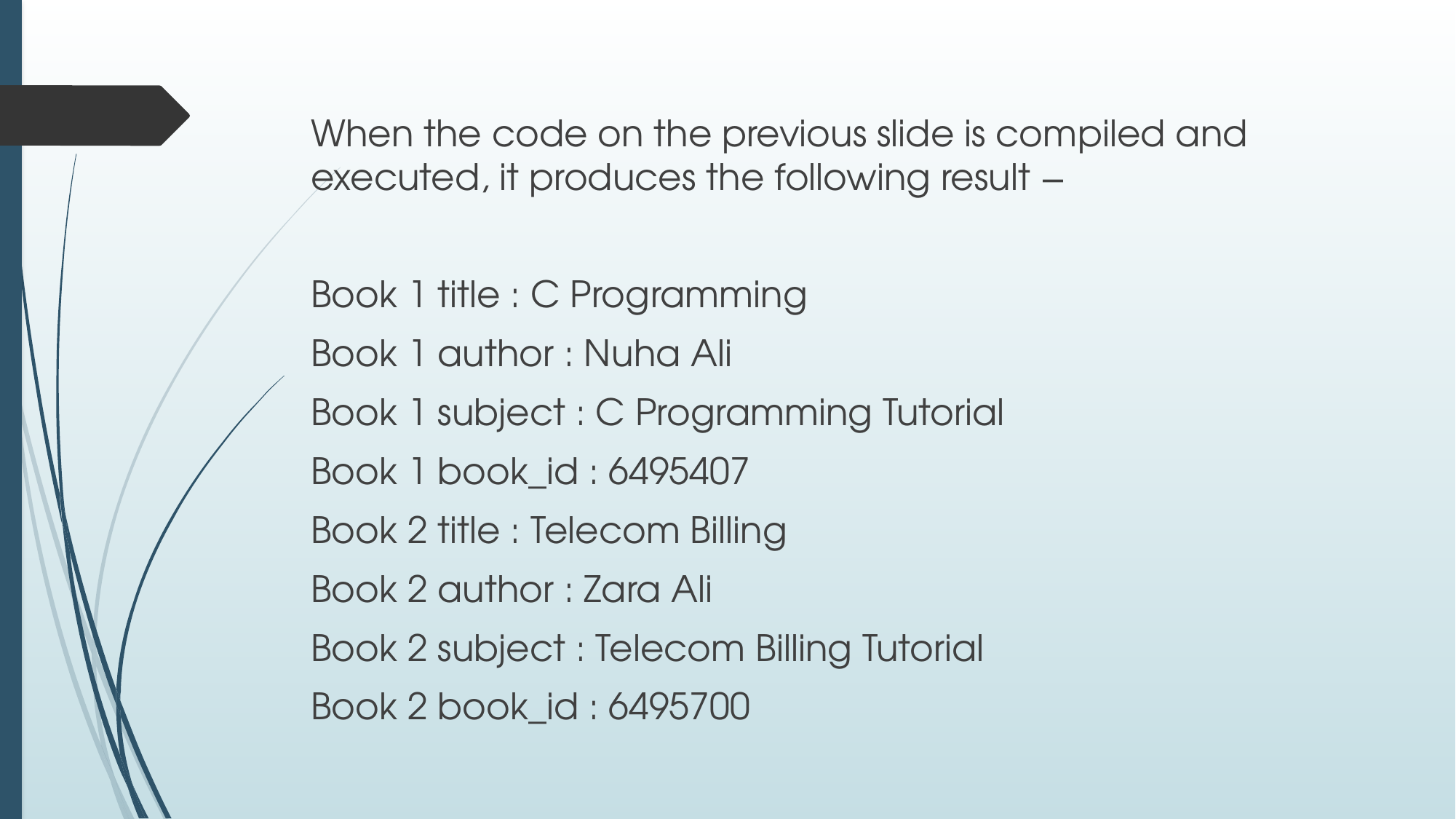

When the code on the previous slide is compiled and executed, it produces the following result −

Book 1 title : C Programming
Book 1 author : Nuha Ali
Book 1 subject : C Programming Tutorial
Book 1 book_id : 6495407
Book 2 title : Telecom Billing
Book 2 author : Zara Ali
Book 2 subject : Telecom Billing Tutorial
Book 2 book_id : 6495700